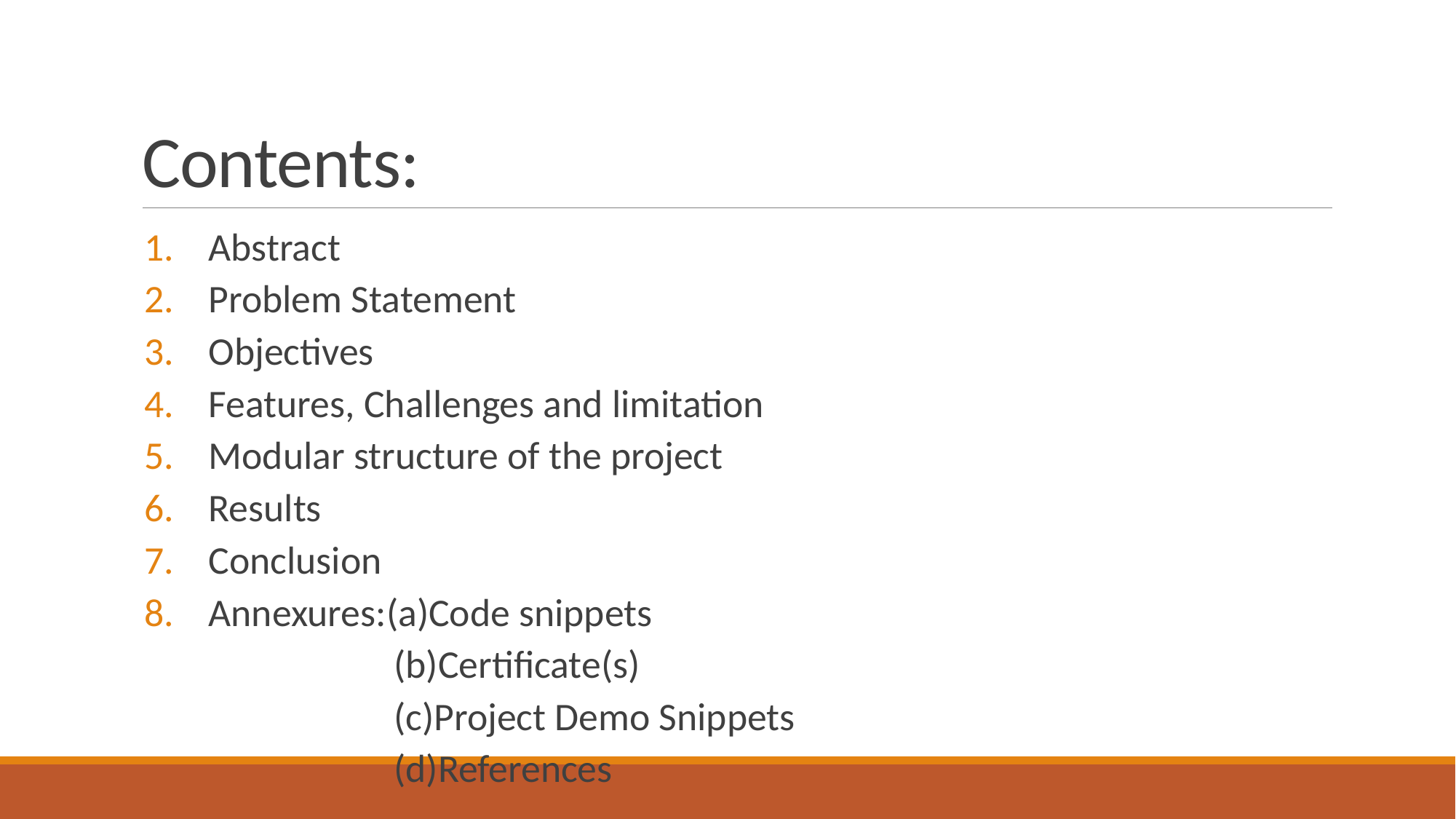

# Contents:
Abstract
Problem Statement
Objectives
Features, Challenges and limitation
Modular structure of the project
Results
Conclusion
Annexures:(a)Code snippets
                            (b)Certificate(s)
                            (c)Project Demo Snippets
                            (d)References